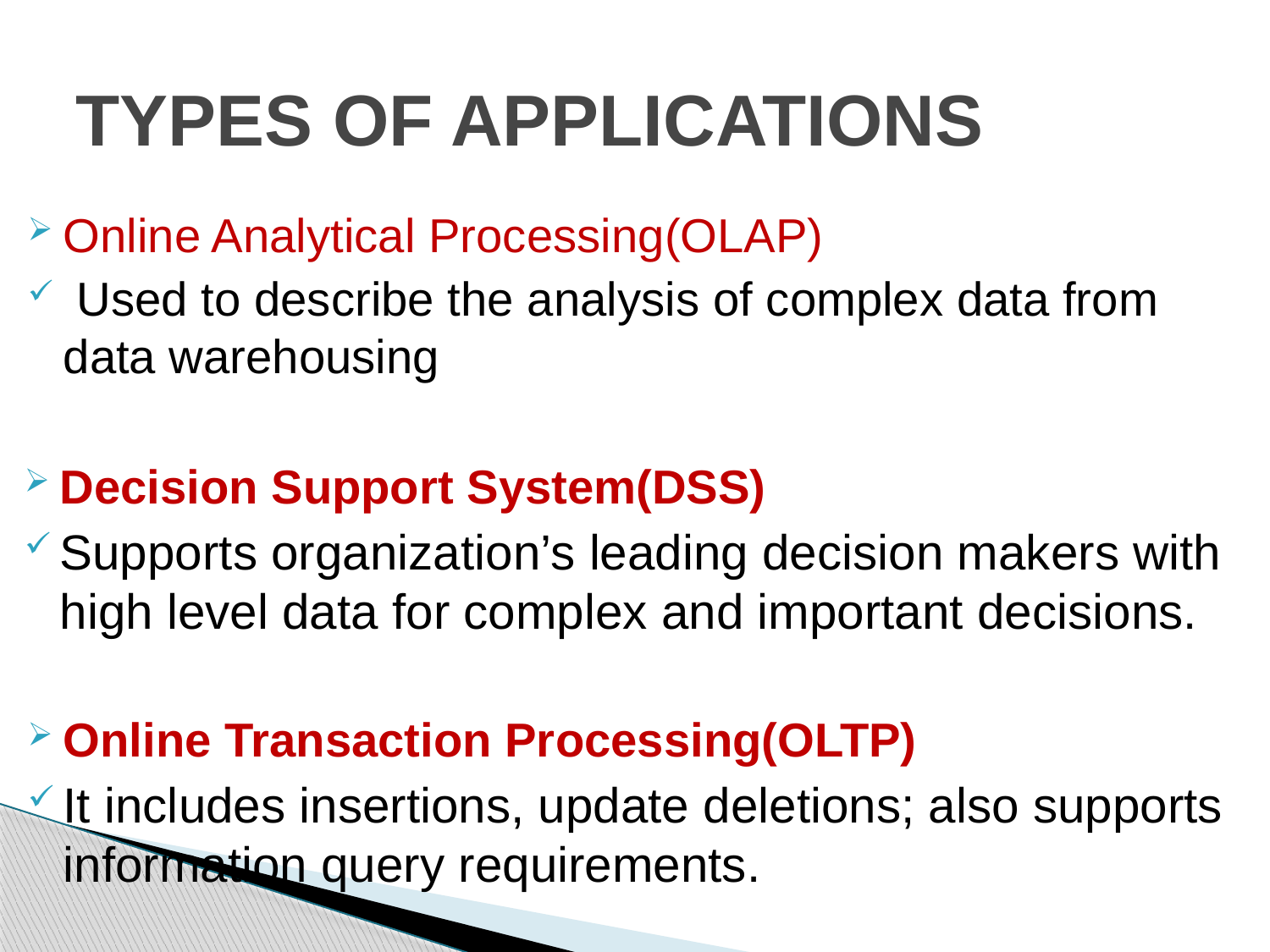

# TYPES OF APPLICATIONS
Online Analytical Processing(OLAP)
 Used to describe the analysis of complex data from data warehousing

Decision Support System(DSS)
Supports organization’s leading decision makers with high level data for complex and important decisions.

Online Transaction Processing(OLTP)
It includes insertions, update deletions; also supports information query requirements.